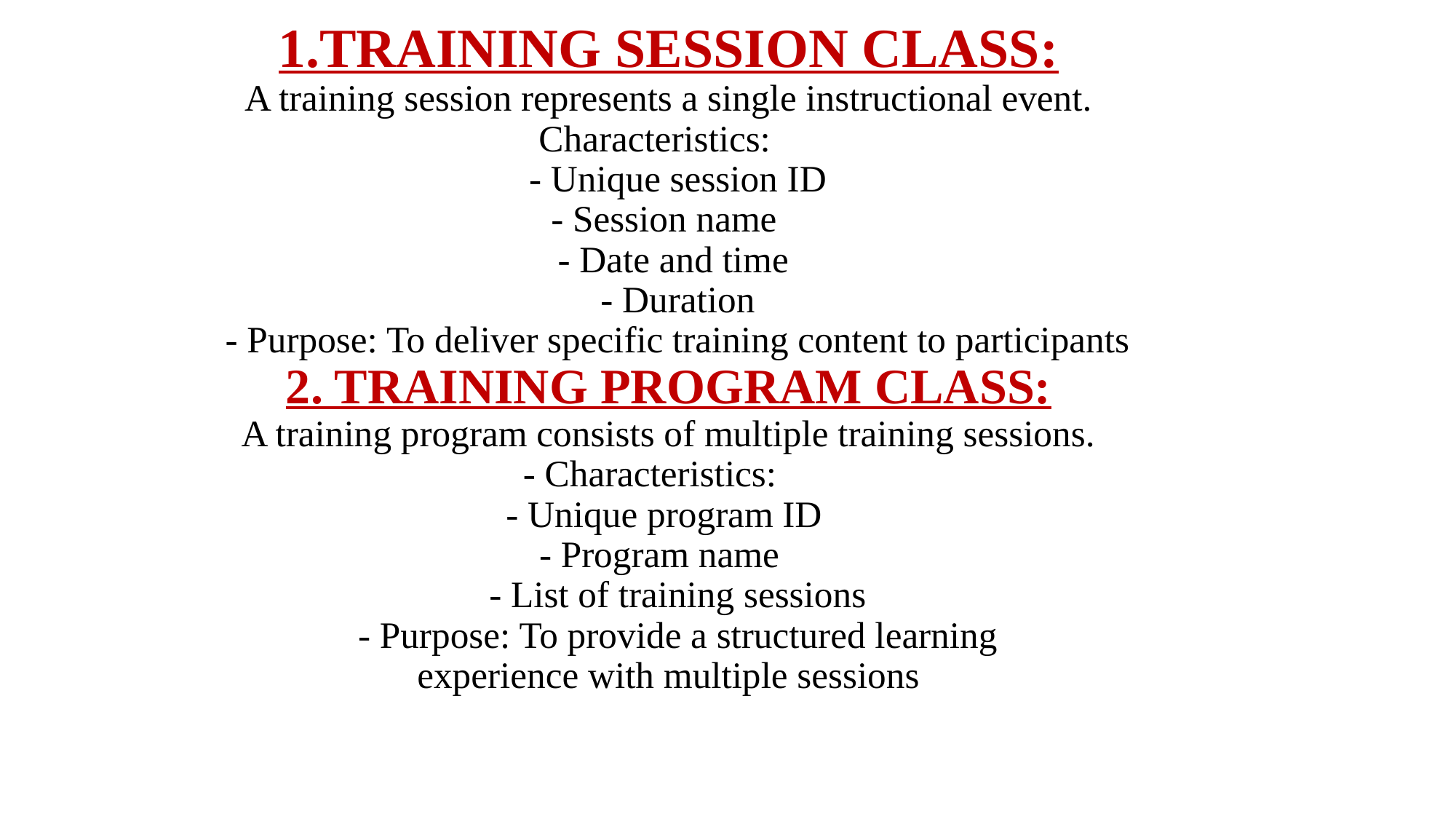

# 1.TRAINING SESSION CLASS: A training session represents a single instructional event. Characteristics: - Unique session ID - Session name - Date and time - Duration - Purpose: To deliver specific training content to participants 2. TRAINING PROGRAM CLASS: A training program consists of multiple training sessions. - Characteristics: - Unique program ID - Program name - List of training sessions - Purpose: To provide a structured learning experience with multiple sessions